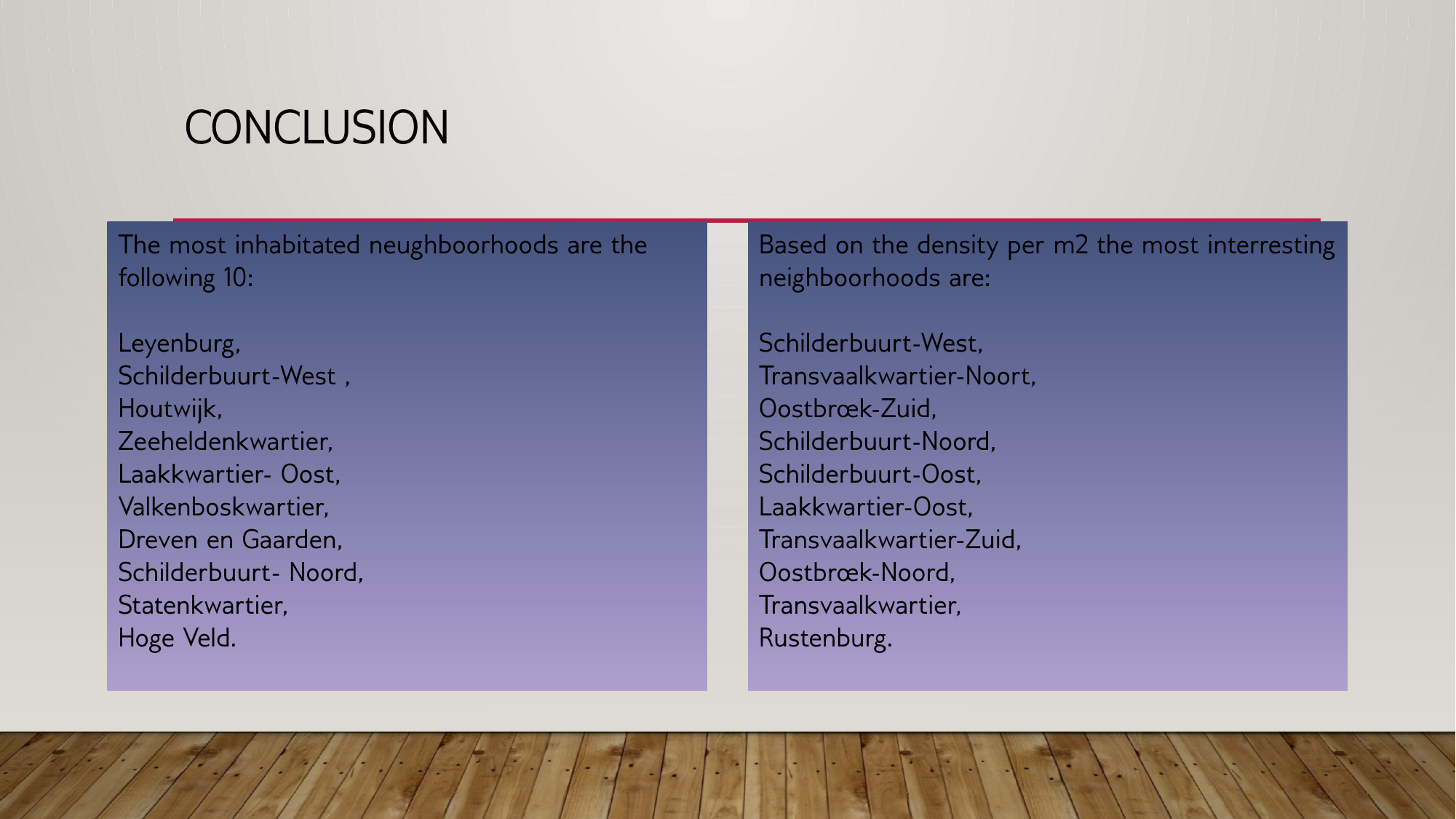

# conclusion
The most inhabitated neughboorhoods are the following 10:

Leyenburg,
Schilderbuurt-West ,
Houtwijk,
Zeeheldenkwartier,
Laakkwartier- Oost,
Valkenboskwartier,
Dreven en Gaarden,
Schilderbuurt- Noord,
Statenkwartier,
Hoge Veld.

Based on the density per m2 the most interresting neighboorhoods are:

Schilderbuurt-West,
Transvaalkwartier-Noort,
Oostbroek-Zuid,
Schilderbuurt-Noord,
Schilderbuurt-Oost,
Laakkwartier-Oost,
Transvaalkwartier-Zuid,
Oostbroek-Noord,
Transvaalkwartier,
Rustenburg.